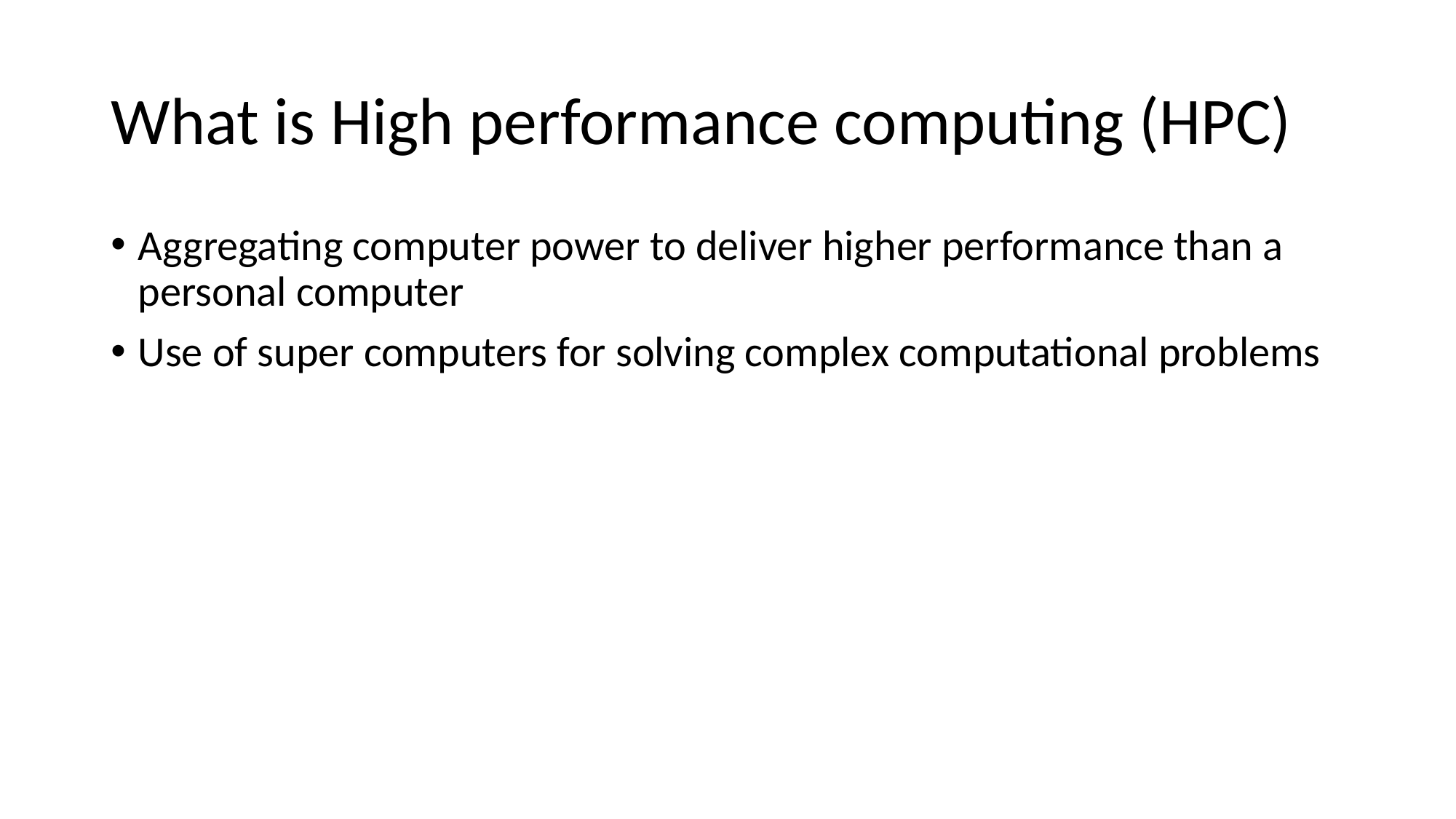

# What is High performance computing (HPC)
Aggregating computer power to deliver higher performance than a personal computer
Use of super computers for solving complex computational problems